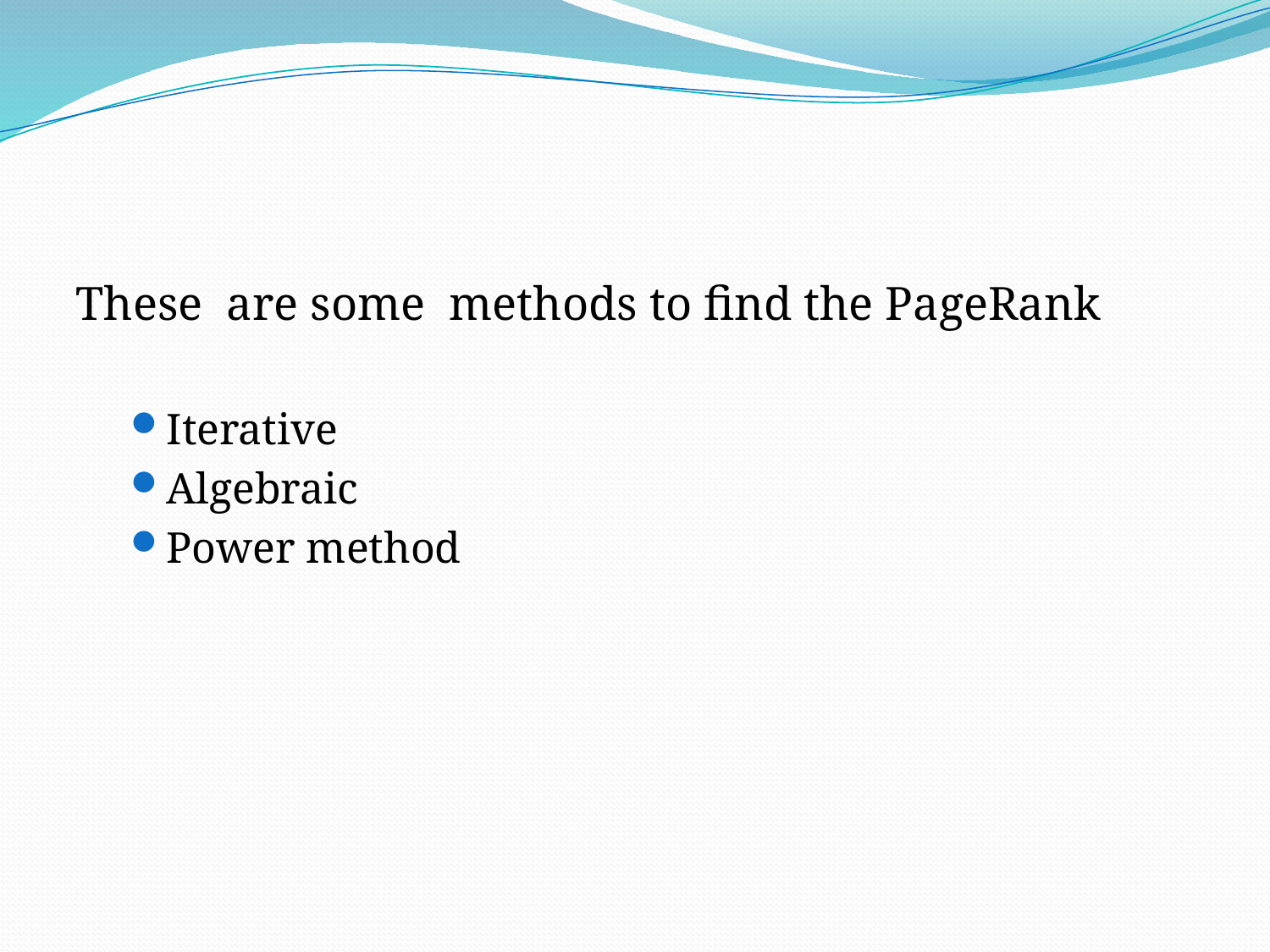

These  are some  methods to find the PageRank

Iterative
Algebraic
Power method